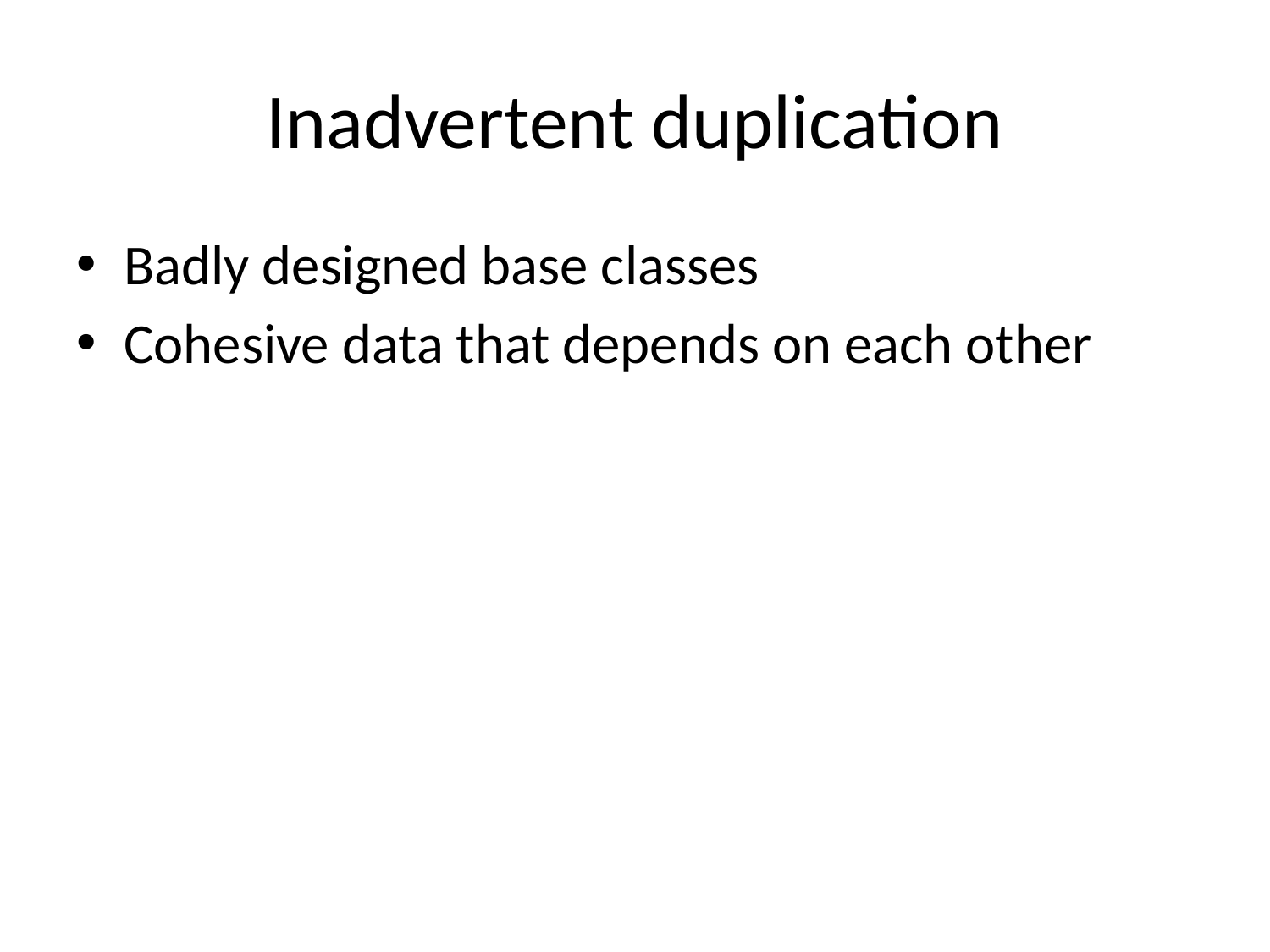

# Inadvertent duplication
Badly designed base classes
Cohesive data that depends on each other